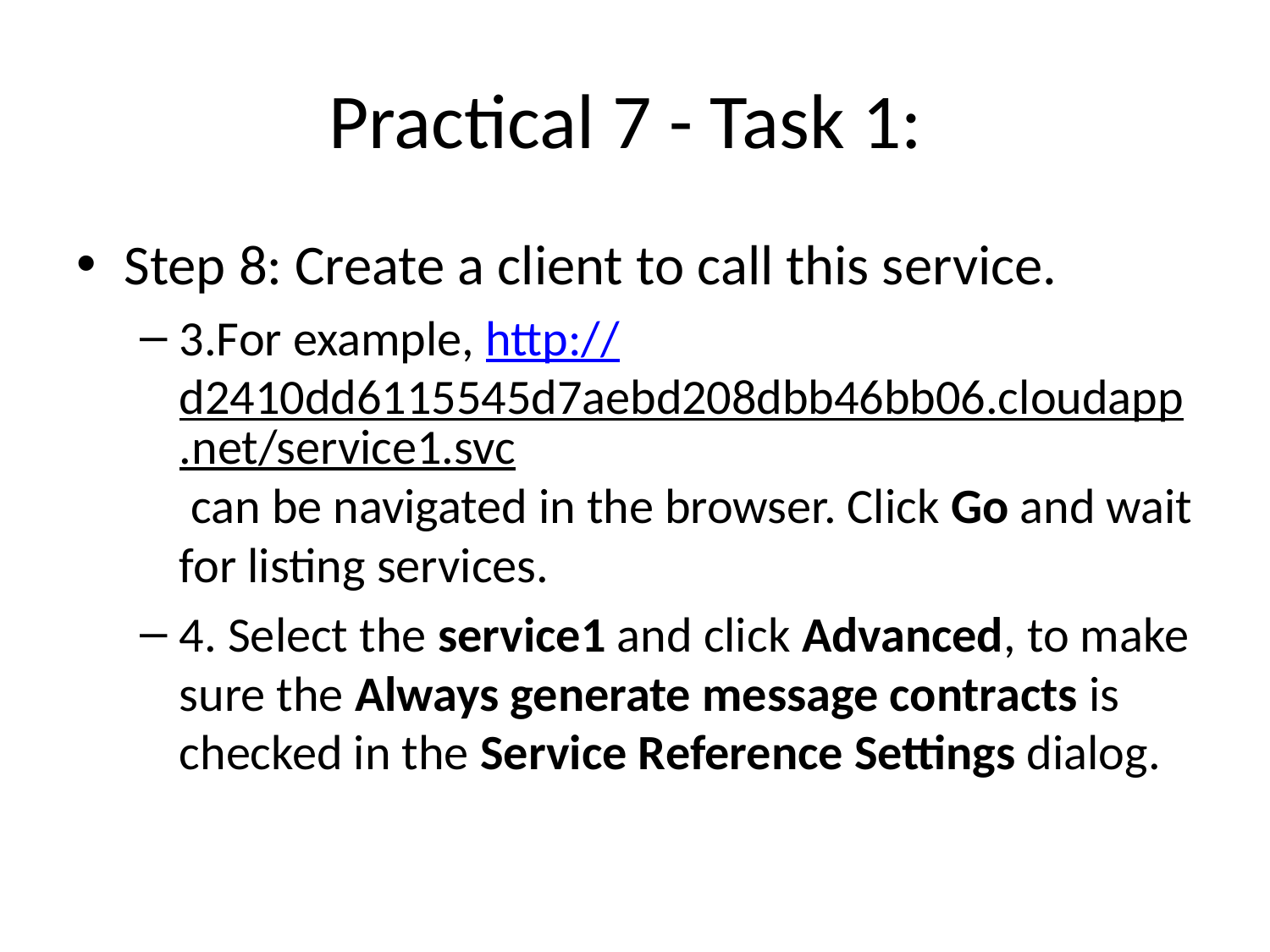

# Practical 7 - Task 1:
Step 8: Create a client to call this service.
3.For example, http://d2410dd6115545d7aebd208dbb46bb06.cloudapp.net/service1.svc can be navigated in the browser. Click Go and wait for listing services.
4. Select the service1 and click Advanced, to make sure the Always generate message contracts is checked in the Service Reference Settings dialog.